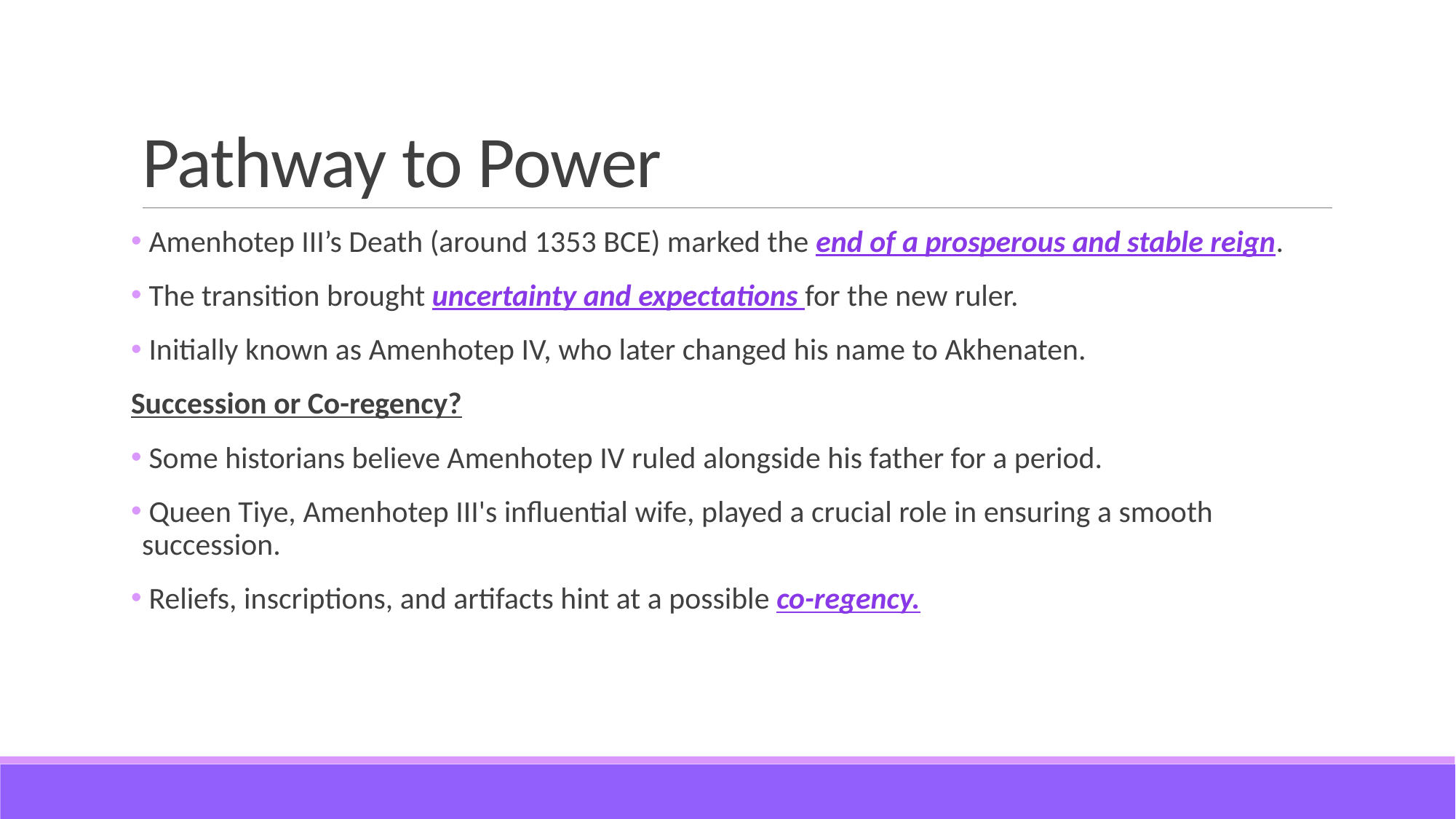

# Pathway to Power
 Amenhotep III’s Death (around 1353 BCE) marked the end of a prosperous and stable reign.
 The transition brought uncertainty and expectations for the new ruler.
 Initially known as Amenhotep IV, who later changed his name to Akhenaten.
Succession or Co-regency?
 Some historians believe Amenhotep IV ruled alongside his father for a period.
 Queen Tiye, Amenhotep III's influential wife, played a crucial role in ensuring a smooth succession.
 Reliefs, inscriptions, and artifacts hint at a possible co-regency.